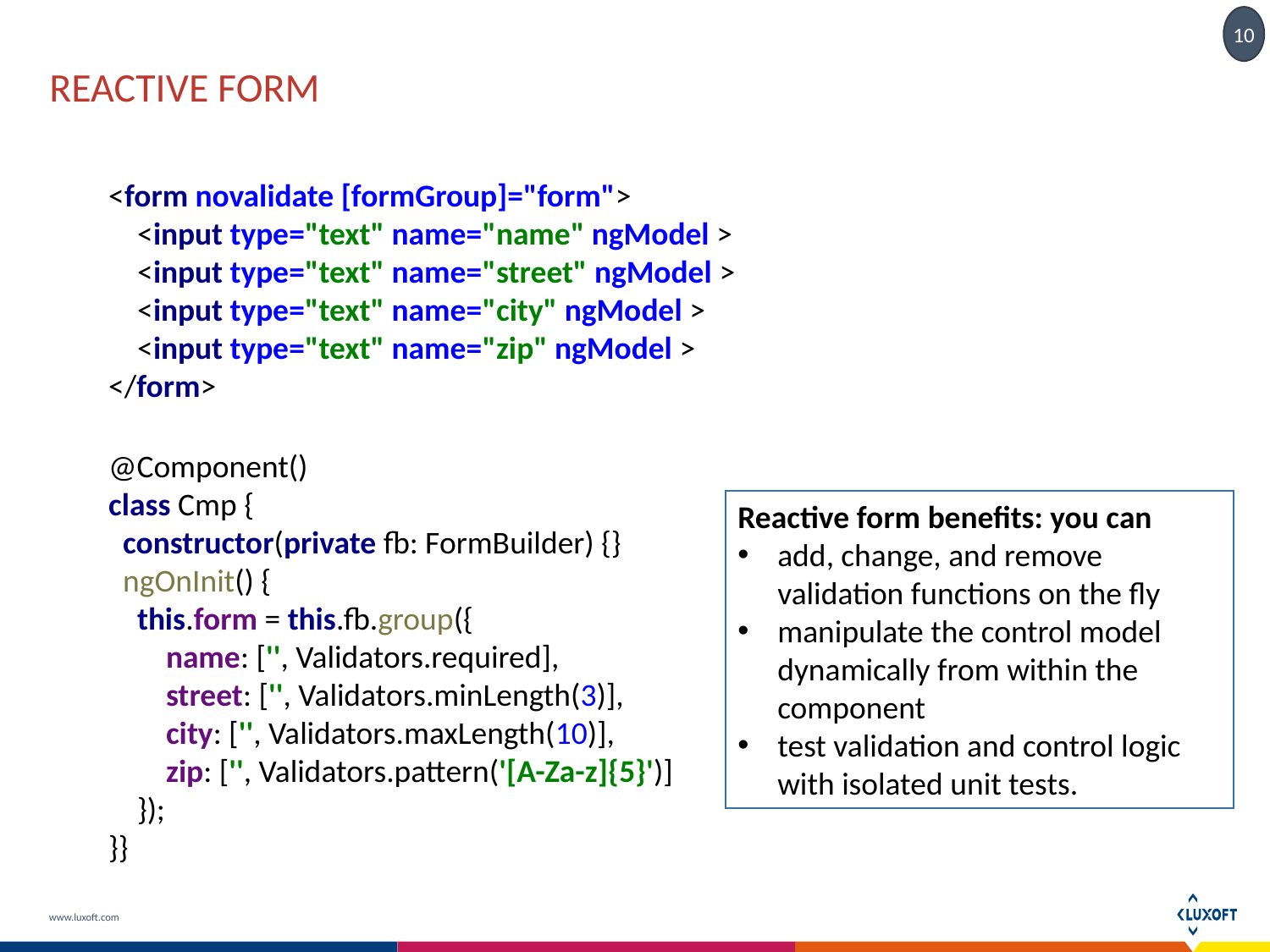

# Reactive form
<form novalidate [formGroup]="form">
    <input type="text" name="name" ngModel >
    <input type="text" name="street" ngModel >
    <input type="text" name="city" ngModel >
    <input type="text" name="zip" ngModel >
</form>
@Component()
class Cmp {
  constructor(private fb: FormBuilder) {}
  ngOnInit() {
    this.form = this.fb.group({
        name: ['', Validators.required],
        street: ['', Validators.minLength(3)],
        city: ['', Validators.maxLength(10)],
        zip: ['', Validators.pattern('[A-Za-z]{5}')]
    });
}}
Reactive form benefits: you can
add, change, and remove validation functions on the fly
manipulate the control model dynamically from within the component
test validation and control logic with isolated unit tests.